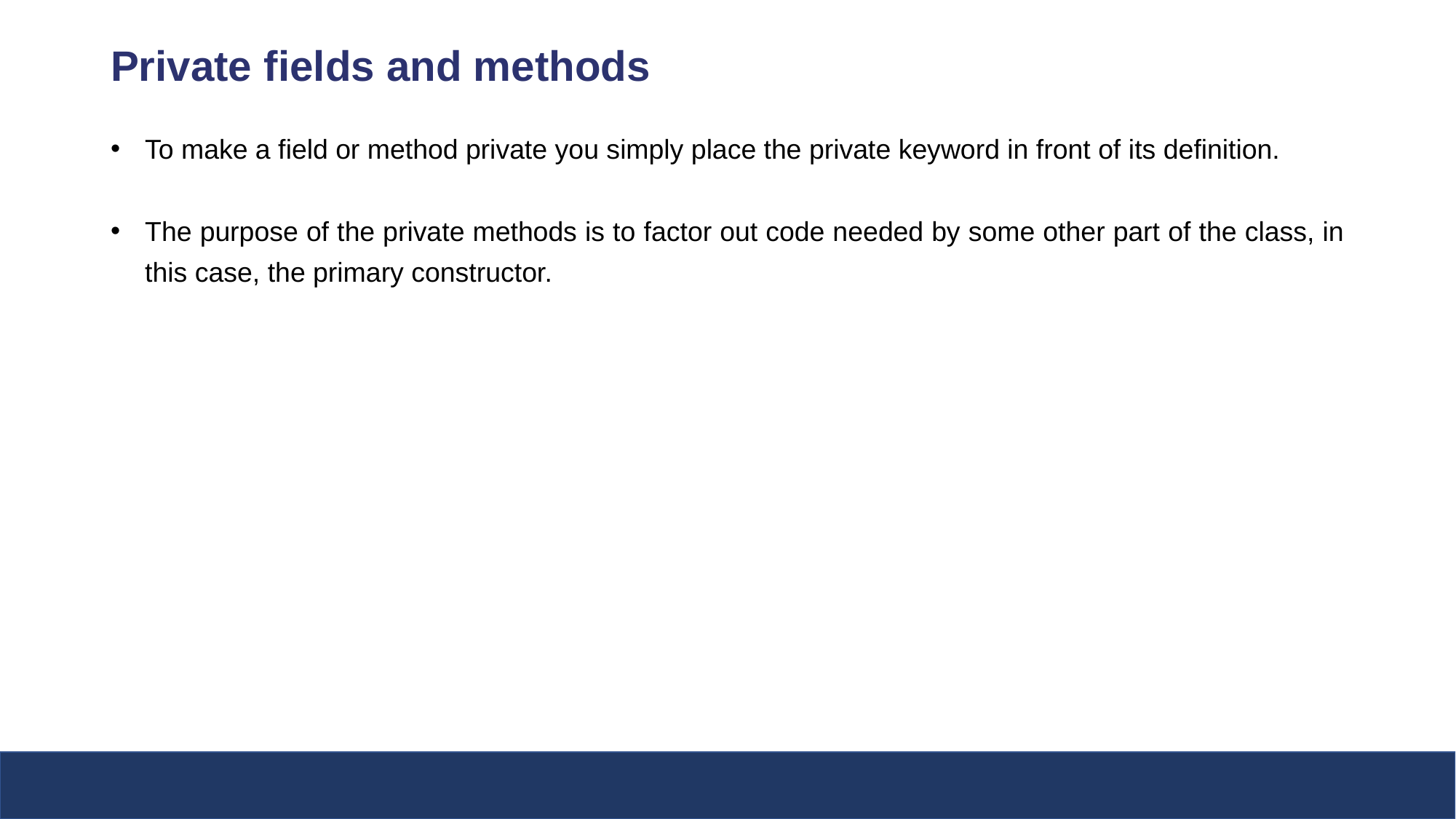

Private fields and methods
To make a field or method private you simply place the private keyword in front of its definition.

The purpose of the private methods is to factor out code needed by some other part of the class, in this case, the primary constructor.

33